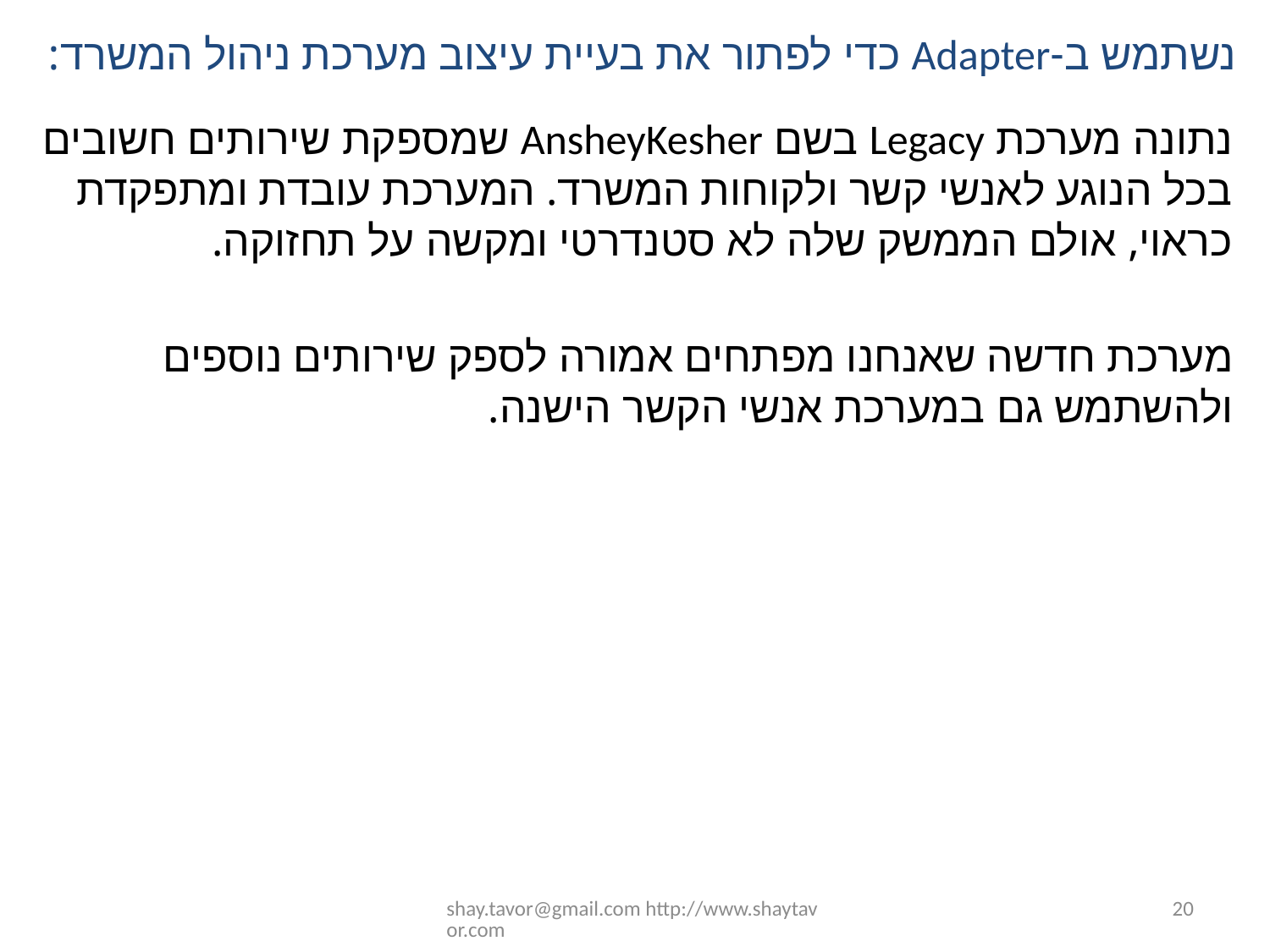

נשתמש ב-Adapter כדי לפתור את בעיית עיצוב מערכת ניהול המשרד:
נתונה מערכת Legacy בשם AnsheyKesher שמספקת שירותים חשובים בכל הנוגע לאנשי קשר ולקוחות המשרד. המערכת עובדת ומתפקדת כראוי, אולם הממשק שלה לא סטנדרטי ומקשה על תחזוקה.
מערכת חדשה שאנחנו מפתחים אמורה לספק שירותים נוספים ולהשתמש גם במערכת אנשי הקשר הישנה.
shay.tavor@gmail.com http://www.shaytavor.com
20